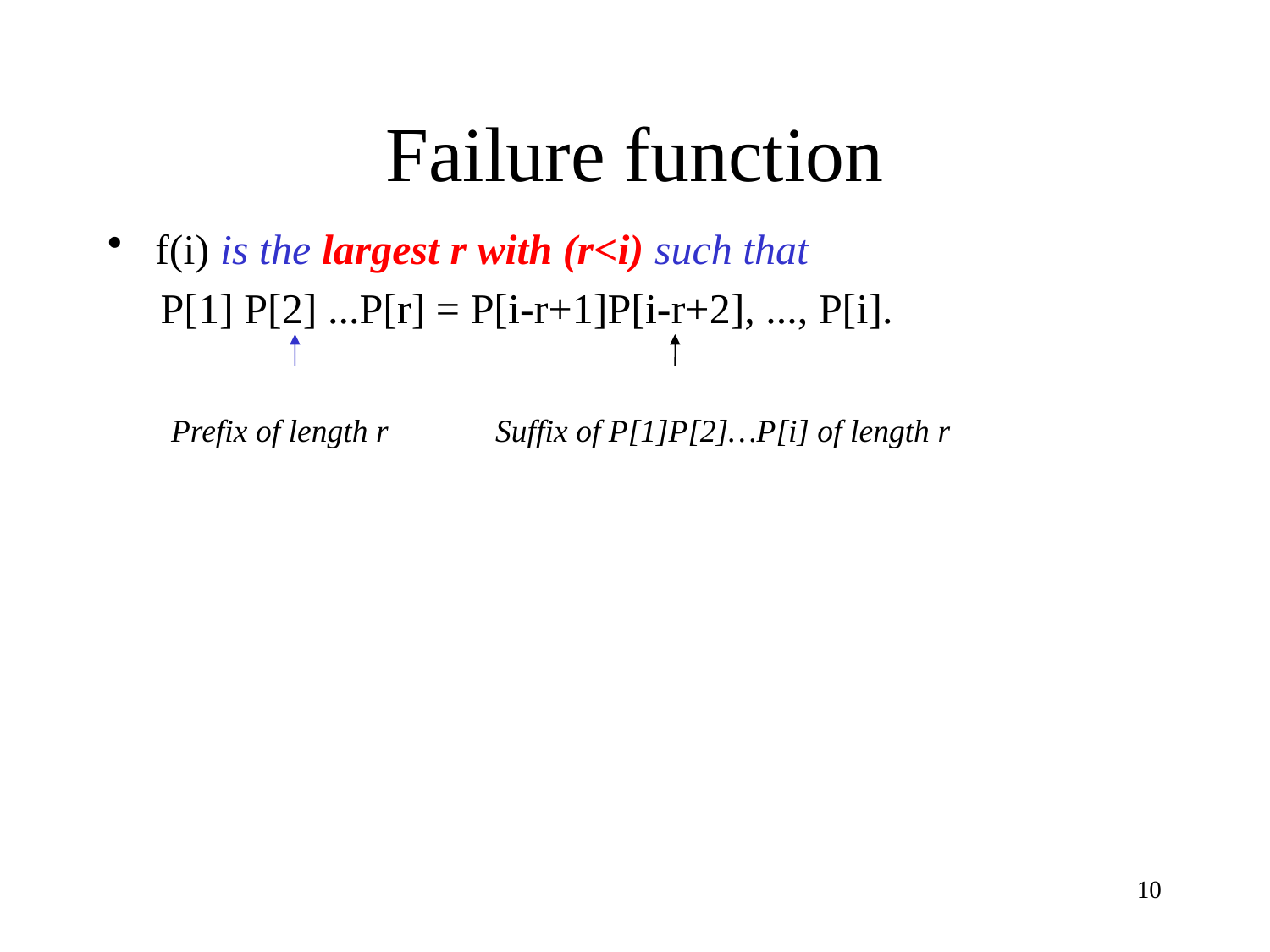

# Failure function
f(i) is the largest r with (r<i) such that
     P[1] P[2] ...P[r] = P[i-r+1]P[i-r+2], ..., P[i].

      Prefix of length r            Suffix of P[1]P[2]…P[i] of length r

10